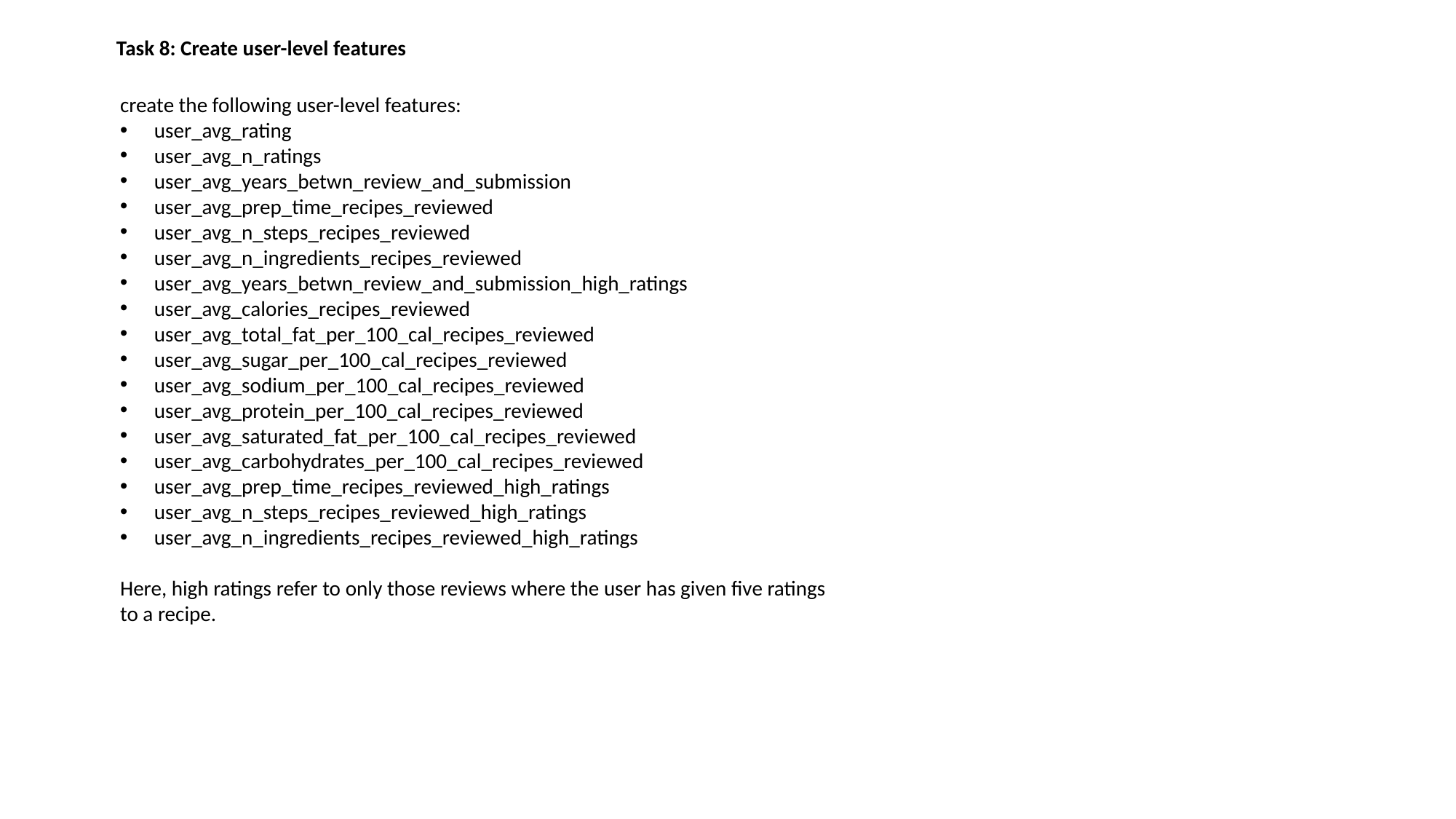

Task 8: Create user-level features

create the following user-level features:
user_avg_rating
user_avg_n_ratings
user_avg_years_betwn_review_and_submission
user_avg_prep_time_recipes_reviewed
user_avg_n_steps_recipes_reviewed
user_avg_n_ingredients_recipes_reviewed
user_avg_years_betwn_review_and_submission_high_ratings
user_avg_calories_recipes_reviewed
user_avg_total_fat_per_100_cal_recipes_reviewed
user_avg_sugar_per_100_cal_recipes_reviewed
user_avg_sodium_per_100_cal_recipes_reviewed
user_avg_protein_per_100_cal_recipes_reviewed
user_avg_saturated_fat_per_100_cal_recipes_reviewed
user_avg_carbohydrates_per_100_cal_recipes_reviewed
user_avg_prep_time_recipes_reviewed_high_ratings
user_avg_n_steps_recipes_reviewed_high_ratings
user_avg_n_ingredients_recipes_reviewed_high_ratings

Here, high ratings refer to only those reviews where the user has given five ratings
to a recipe.